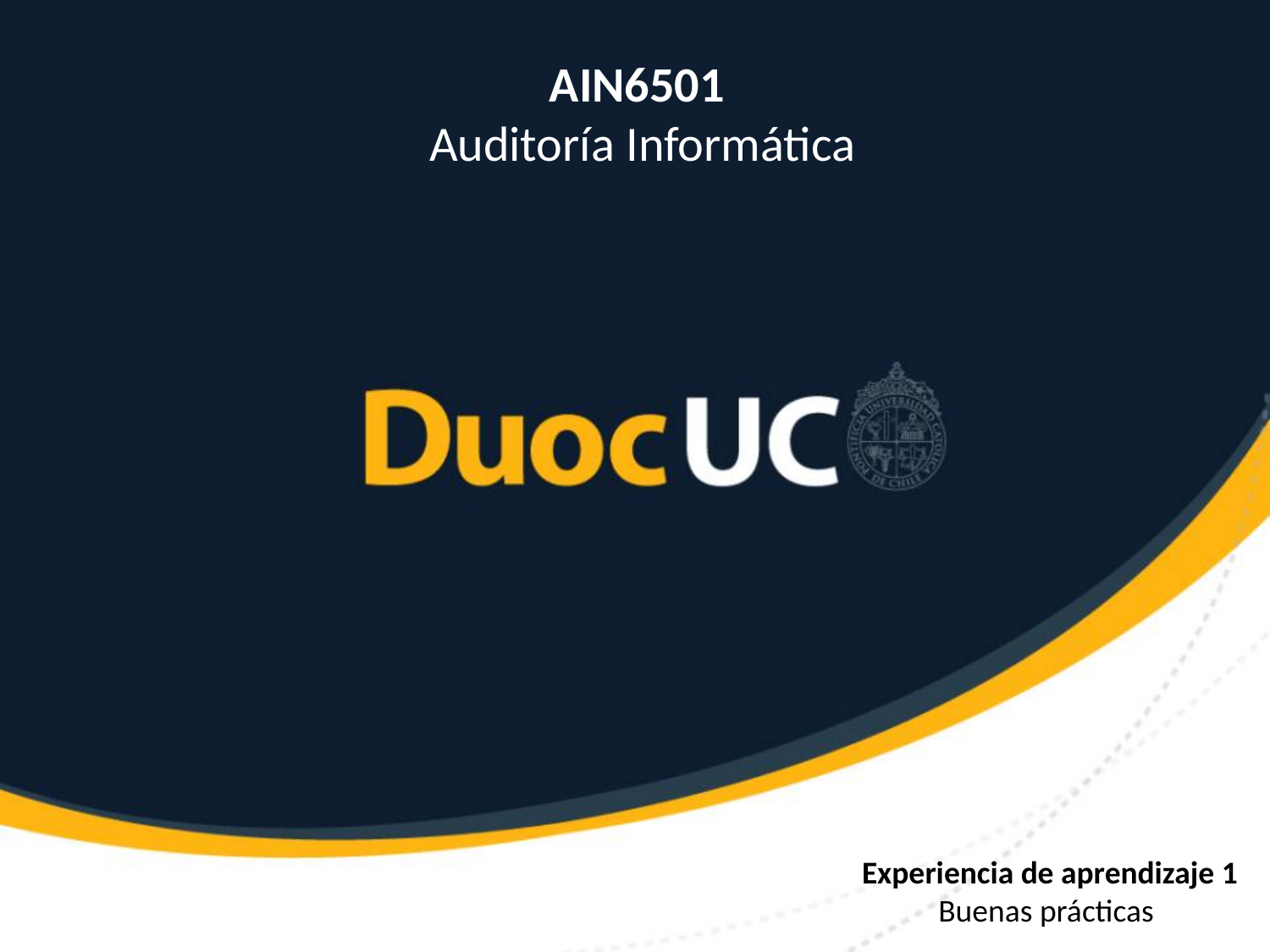

AIN6501
Auditoría Informática
Experiencia de aprendizaje 1
Buenas prácticas